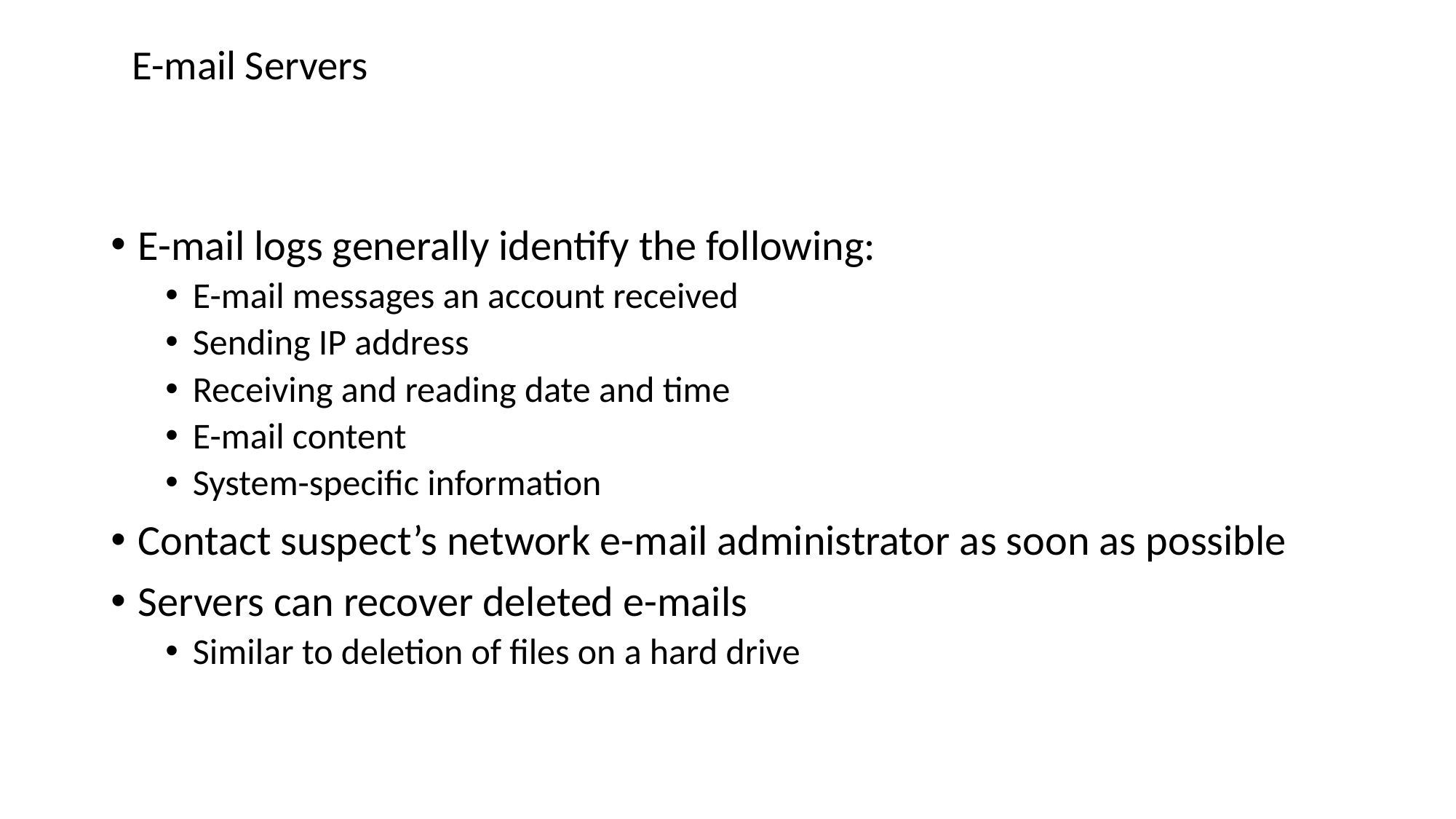

# E-mail Servers
E-mail logs generally identify the following:
E-mail messages an account received
Sending IP address
Receiving and reading date and time
E-mail content
System-specific information
Contact suspect’s network e-mail administrator as soon as possible
Servers can recover deleted e-mails
Similar to deletion of files on a hard drive